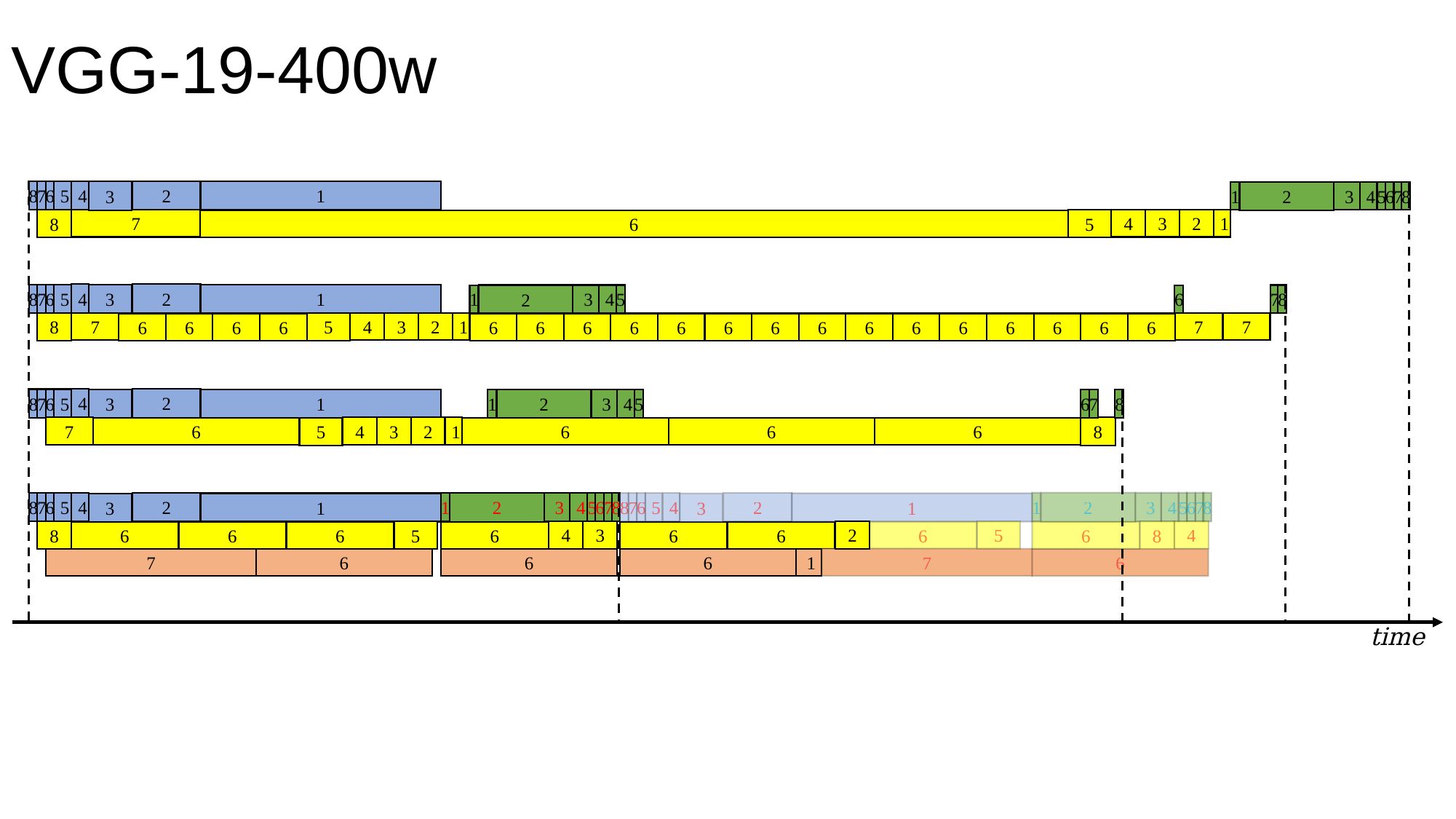

# VGG-19-400w
4
2
8
7
6
5
1
3
2
3
4
5
7
8
1
6
8
7
4
3
2
1
5
6
4
2
8
7
6
5
1
3
2
3
4
5
7
8
1
6
8
7
4
3
1
7
7
2
5
6
6
6
6
6
6
6
6
6
6
6
6
6
6
6
6
6
6
6
4
2
8
7
6
5
1
3
2
3
4
5
7
8
1
6
7
4
3
2
1
8
5
6
6
6
6
2
3
4
5
7
8
1
6
2
3
4
5
7
8
1
6
4
2
8
7
6
5
1
3
4
2
8
7
6
5
1
3
8
4
3
2
5
8
4
5
6
6
6
6
6
6
6
6
7
1
7
6
6
6
6
time